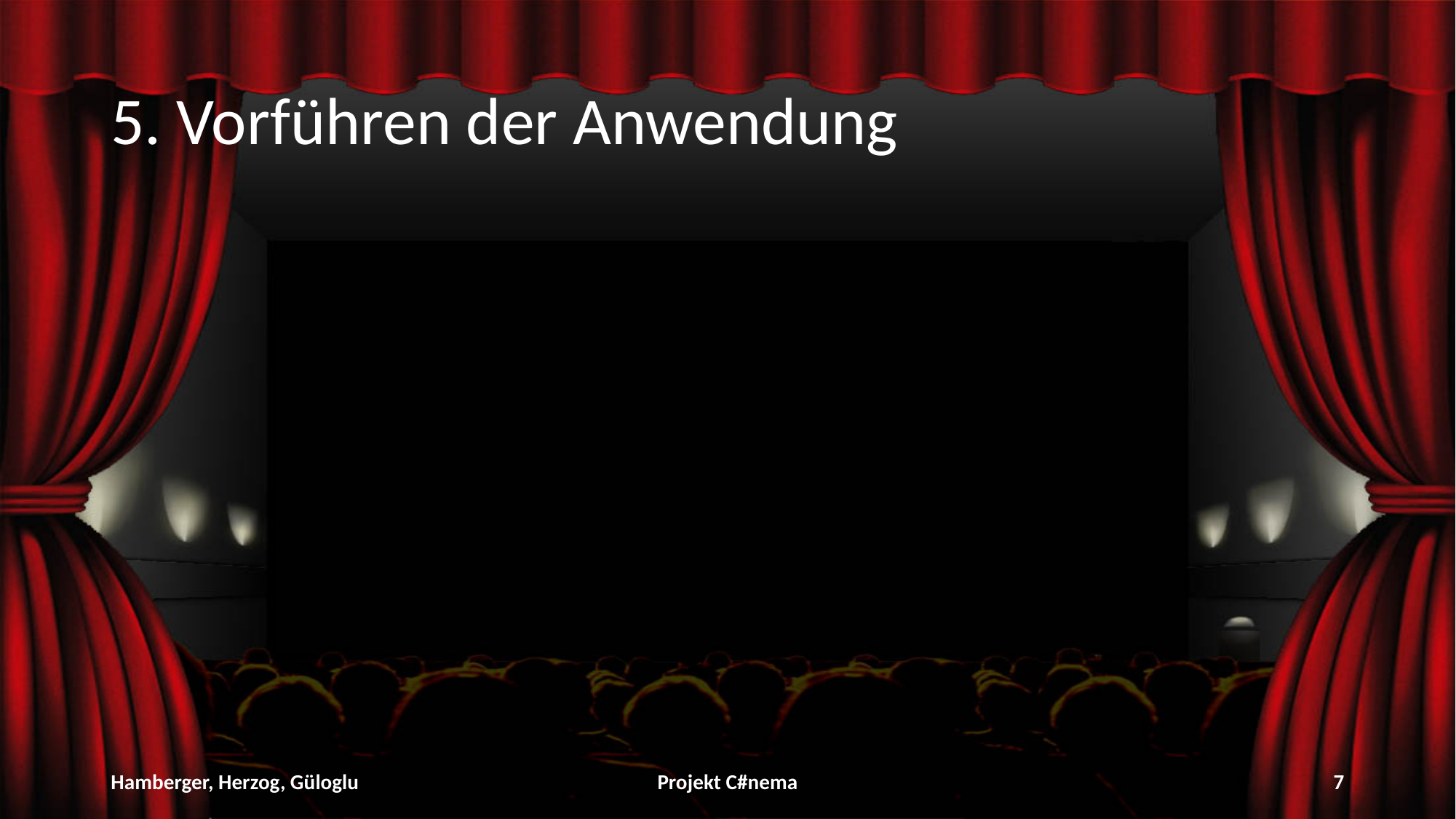

# 5. Vorführen der Anwendung

Hamberger, Herzog, Güloglu
Projekt C#nema
7